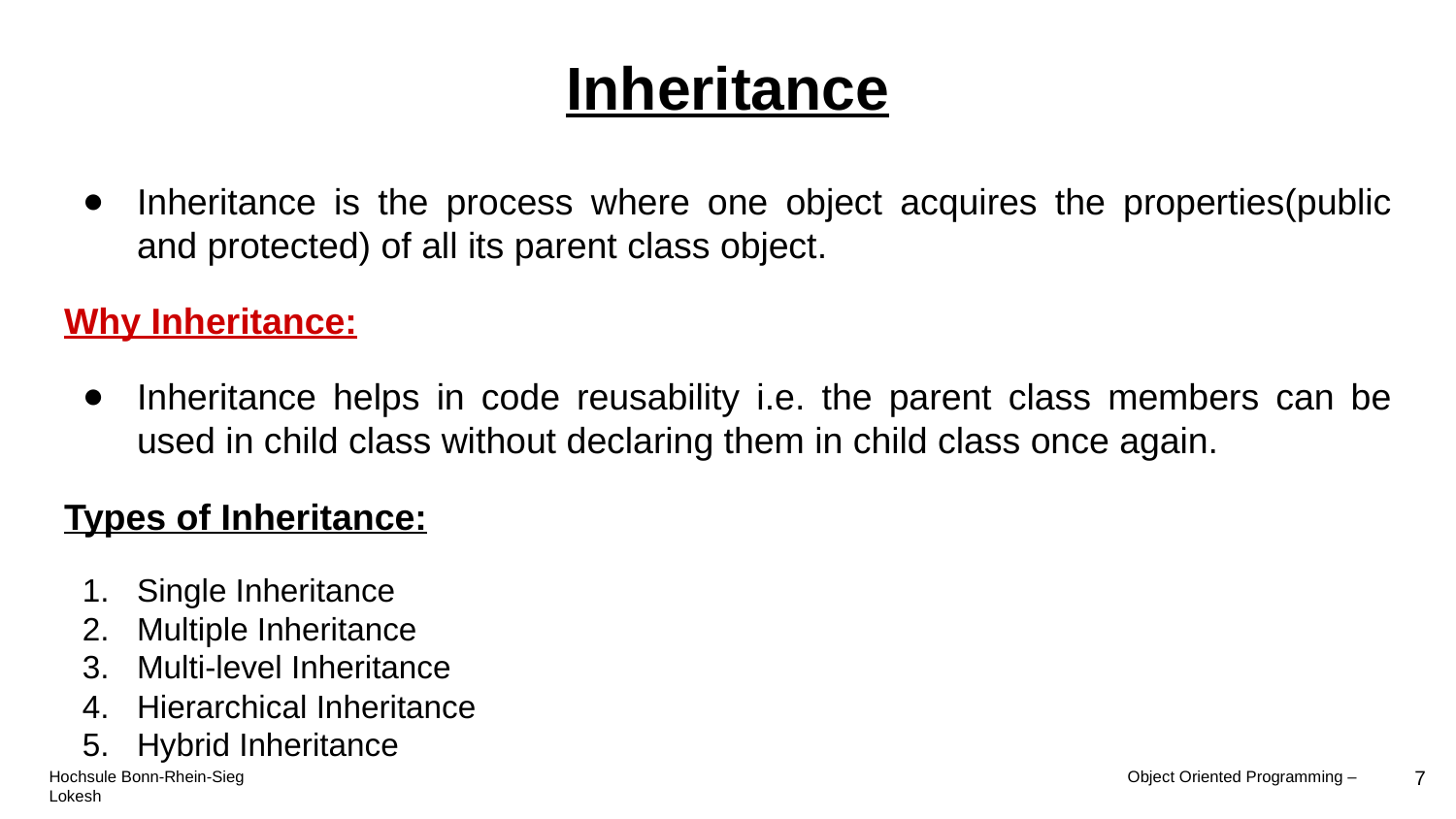

# Inheritance
Inheritance is the process where one object acquires the properties(public and protected) of all its parent class object.
Why Inheritance:
Inheritance helps in code reusability i.e. the parent class members can be used in child class without declaring them in child class once again.
Types of Inheritance:
Single Inheritance
Multiple Inheritance
Multi-level Inheritance
Hierarchical Inheritance
Hybrid Inheritance

7
Hochsule Bonn-Rhein-Sieg                                                                                                                                                                                                Object Oriented Programming – Lokesh